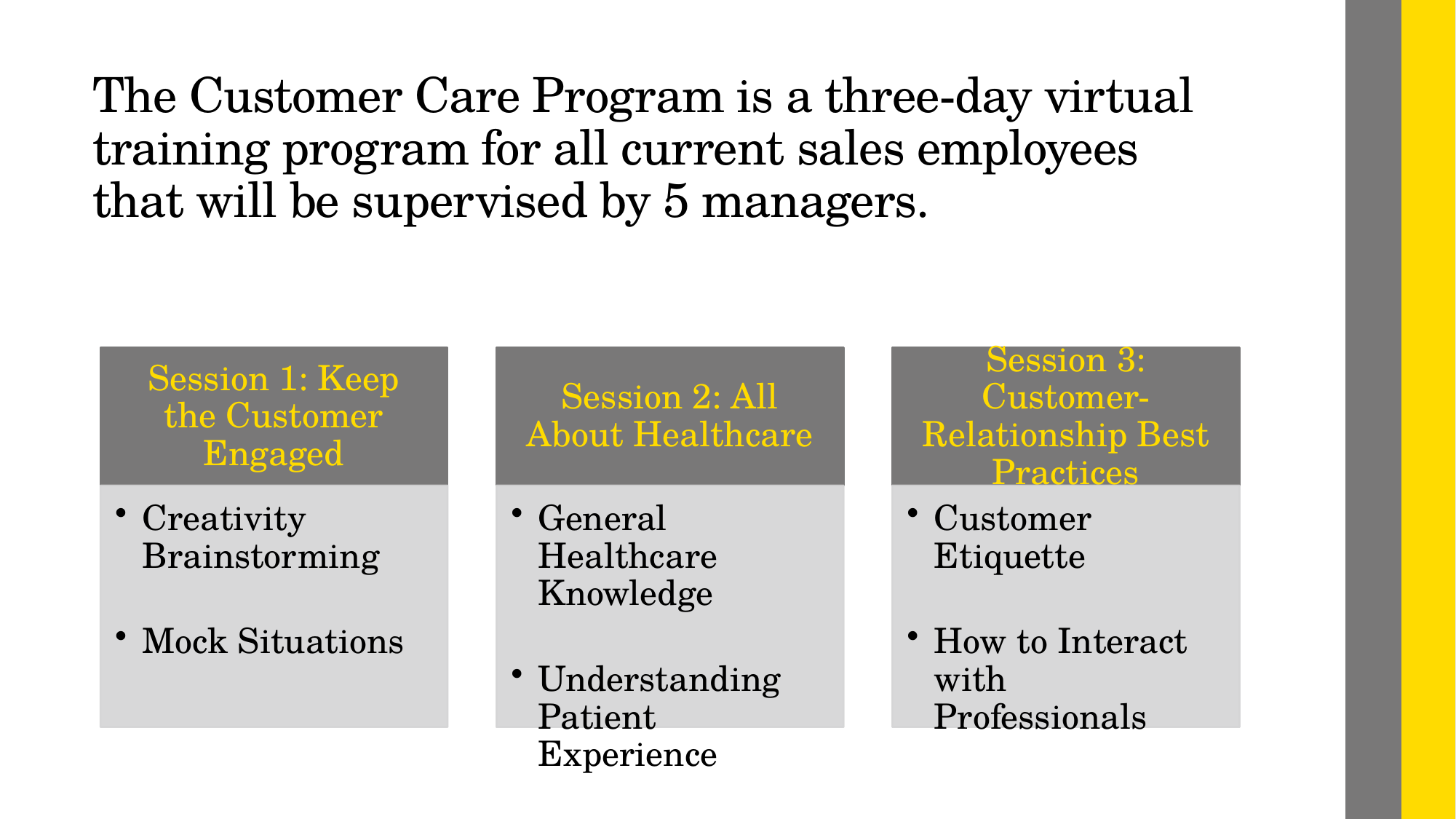

# The Customer Care Program is a three-day virtual training program for all current sales employees that will be supervised by 5 managers.
Session 1: Keep the Customer Engaged
Creativity Brainstorming

Mock Situations
Session 2: All About Healthcare
General Healthcare Knowledge

Understanding Patient Experience
Session 3: Customer-Relationship Best Practices
Customer Etiquette

How to Interact with Professionals